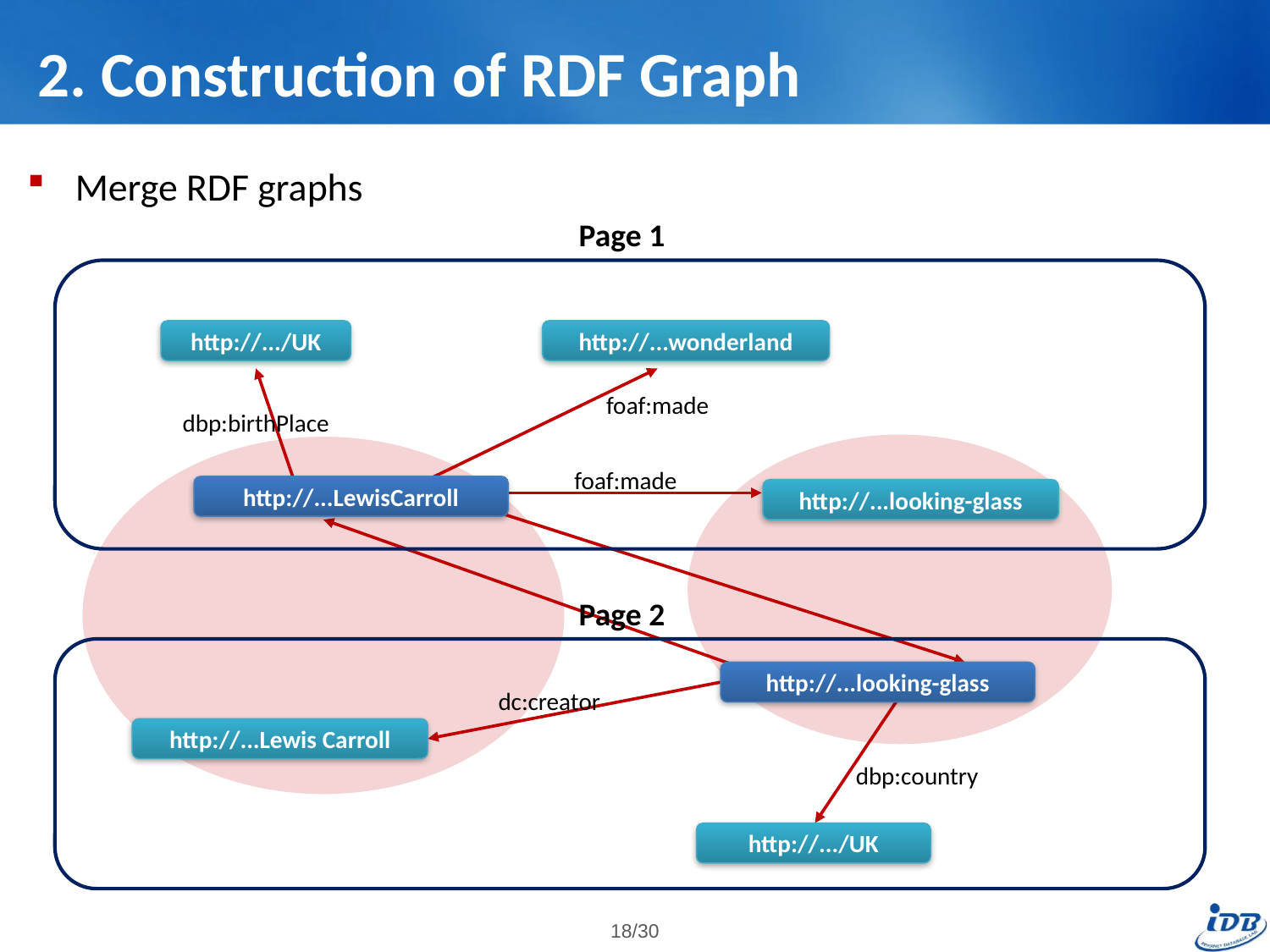

# 2. Construction of RDF Graph
Merge RDF graphs
Page 1

http://.../UK
http://...wonderland
foaf:made
dbp:birthPlace

foaf:made
http://...LewisCarroll
http://...looking-glass
Page 2

http://...looking-glass
dc:creator
http://...Lewis Carroll
dbp:country
http://.../UK